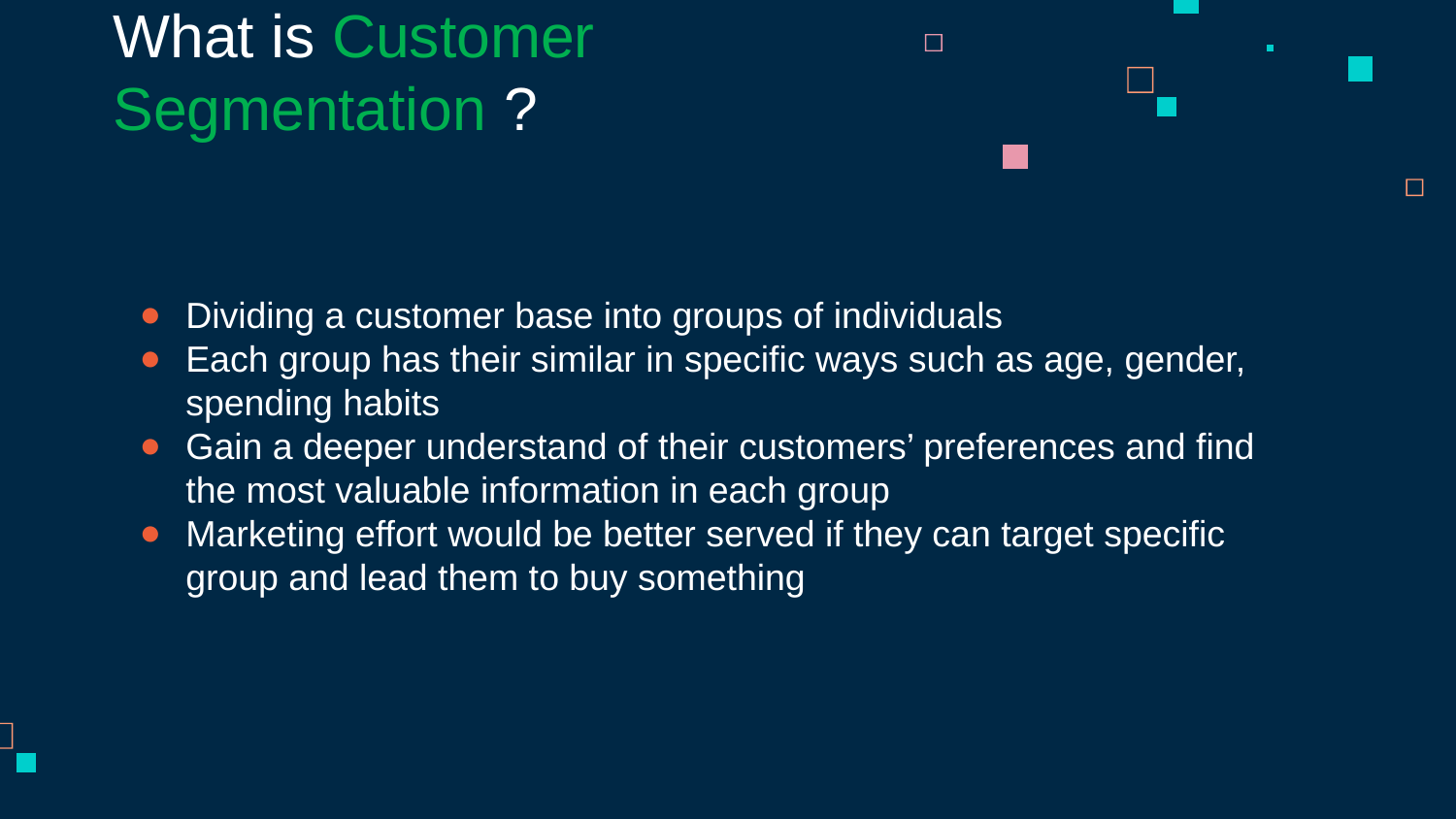

# What is Customer Segmentation ?
Dividing a customer base into groups of individuals
Each group has their similar in specific ways such as age, gender, spending habits
Gain a deeper understand of their customers’ preferences and find the most valuable information in each group
Marketing effort would be better served if they can target specific group and lead them to buy something